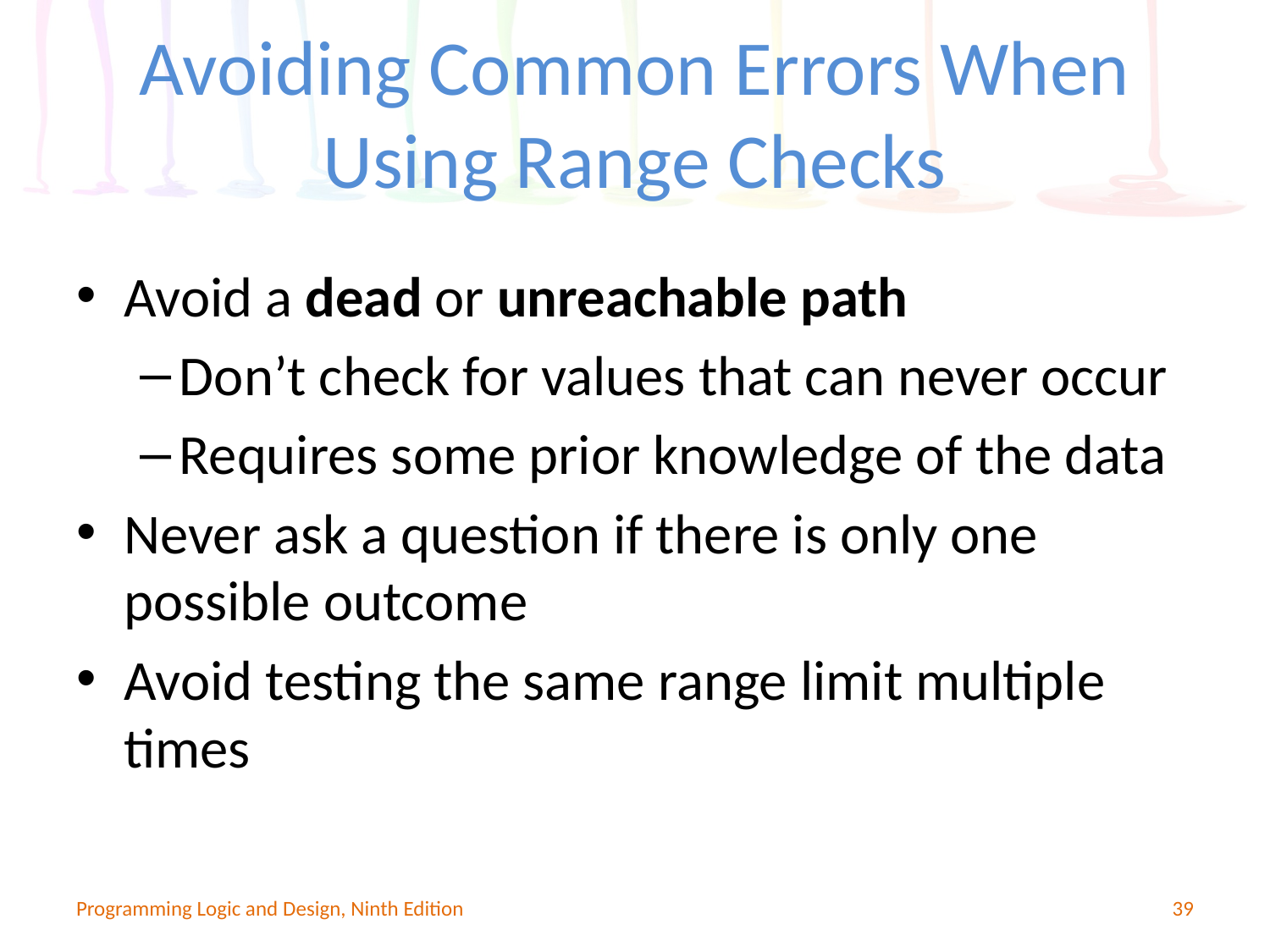

# Avoiding Common Errors When Using Range Checks
Avoid a dead or unreachable path
Don’t check for values that can never occur
Requires some prior knowledge of the data
Never ask a question if there is only one possible outcome
Avoid testing the same range limit multiple times
Programming Logic and Design, Ninth Edition
39